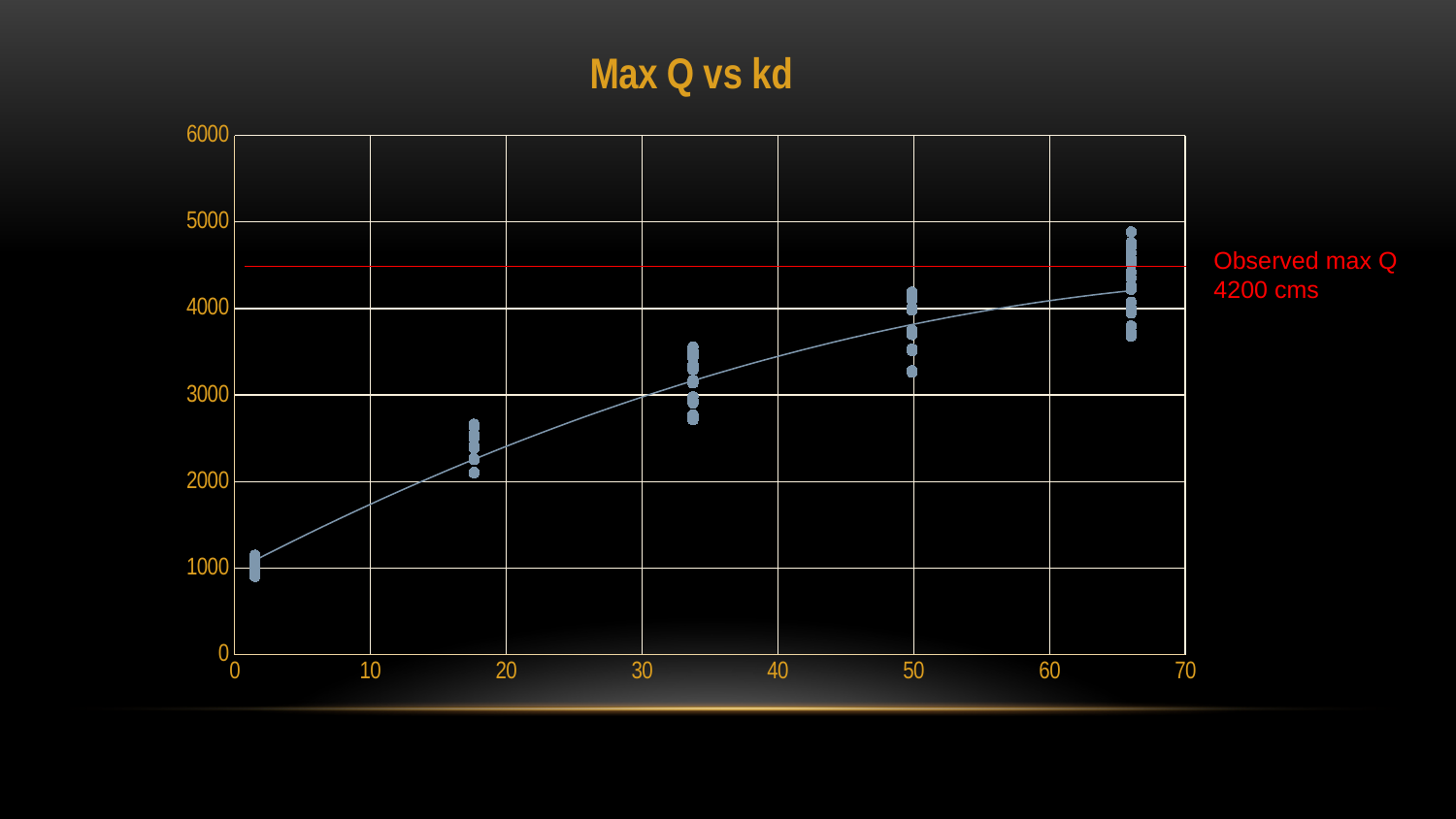

### Chart: Max Q vs kd

| Category | q |
|---|---|
Observed max Q
4200 cms